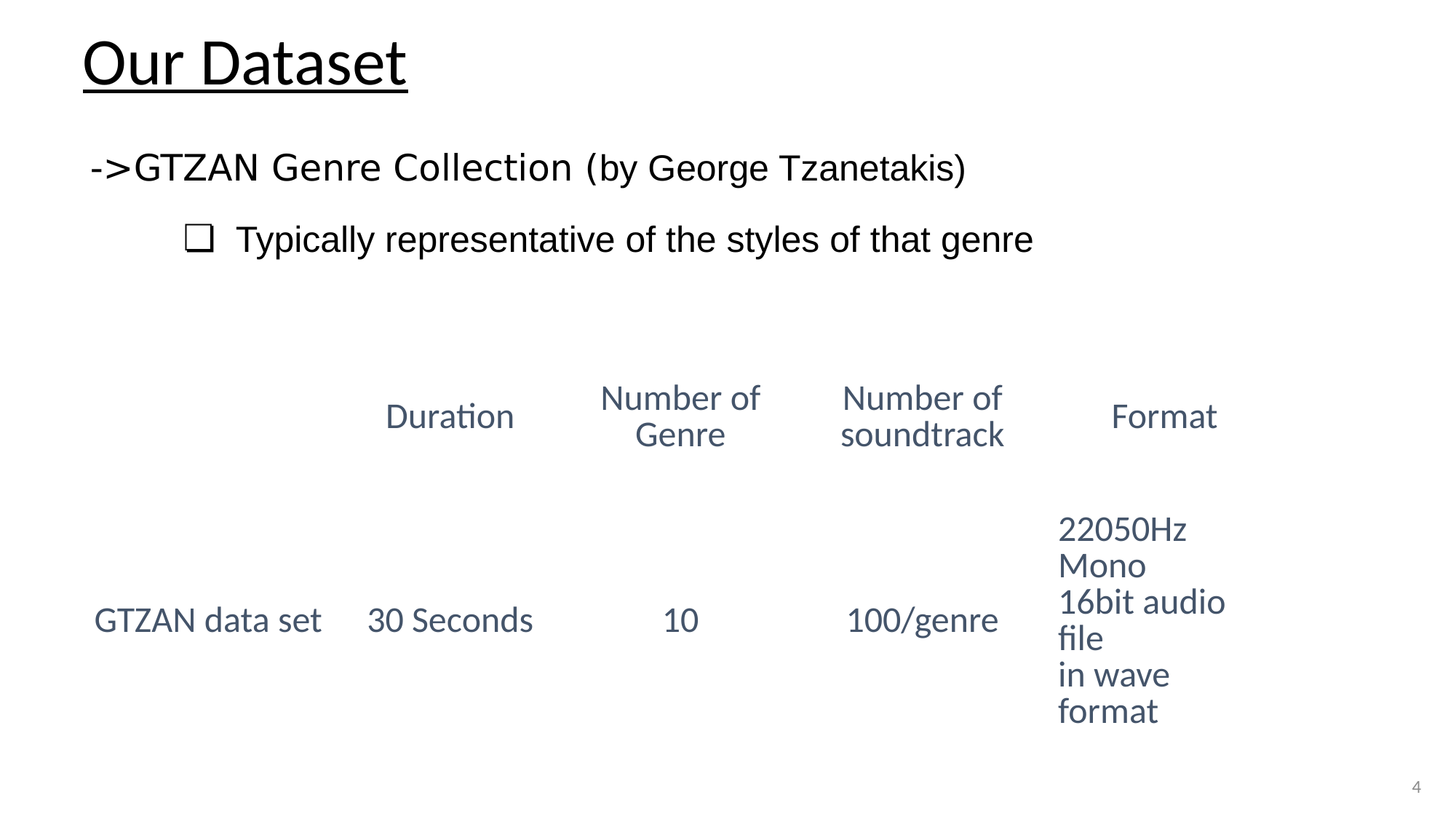

# Our Dataset
->GTZAN Genre Collection (by George Tzanetakis)
Typically representative of the styles of that genre

|  | Duration | Number of Genre | Number of soundtrack | Format |
| --- | --- | --- | --- | --- |
| GTZAN data set | 30 Seconds | 10 | 100/genre | 22050Hz Mono 16bit audio file in wave format |
4